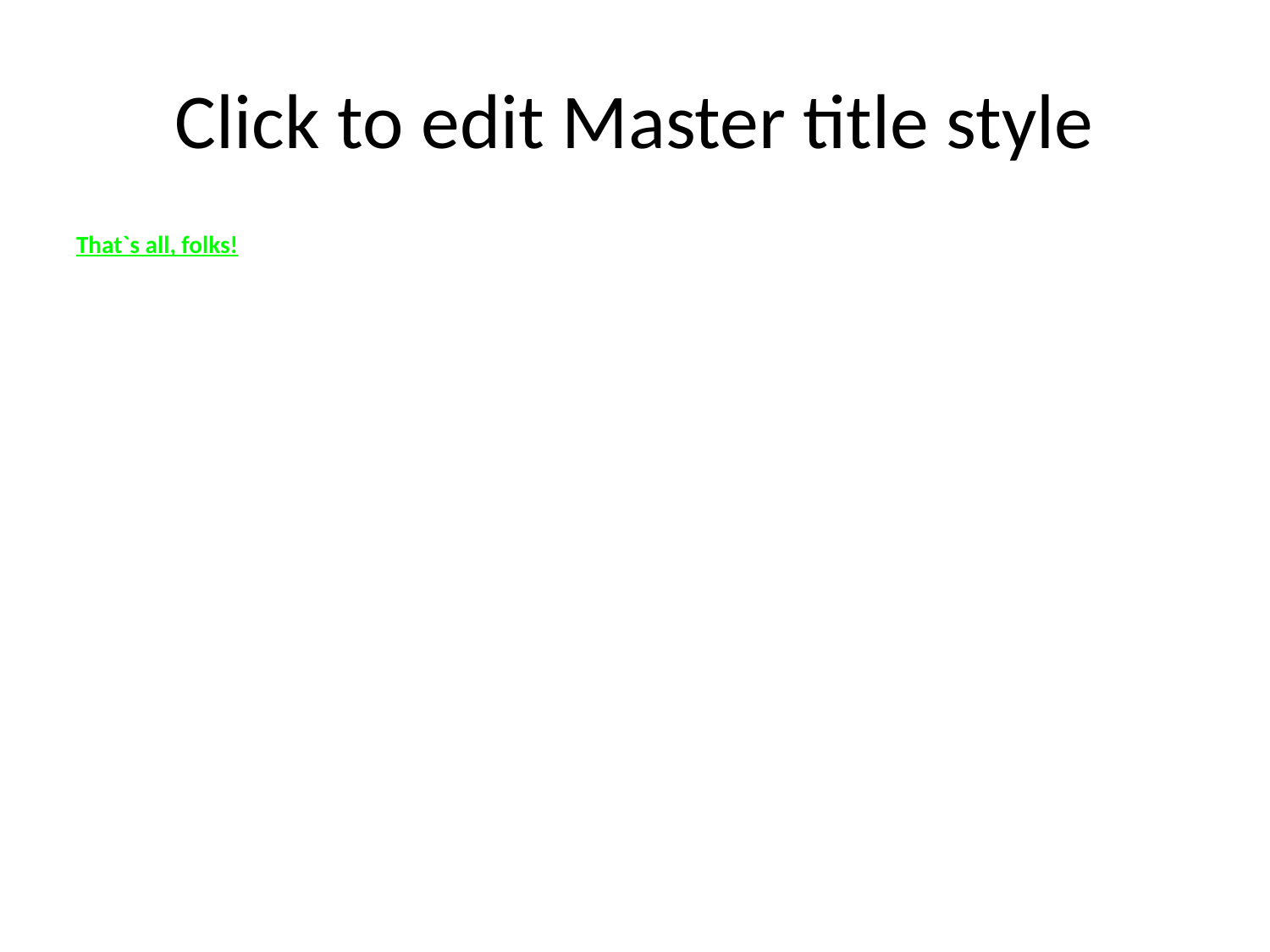

# Click to edit Master title style
That`s all, folks!